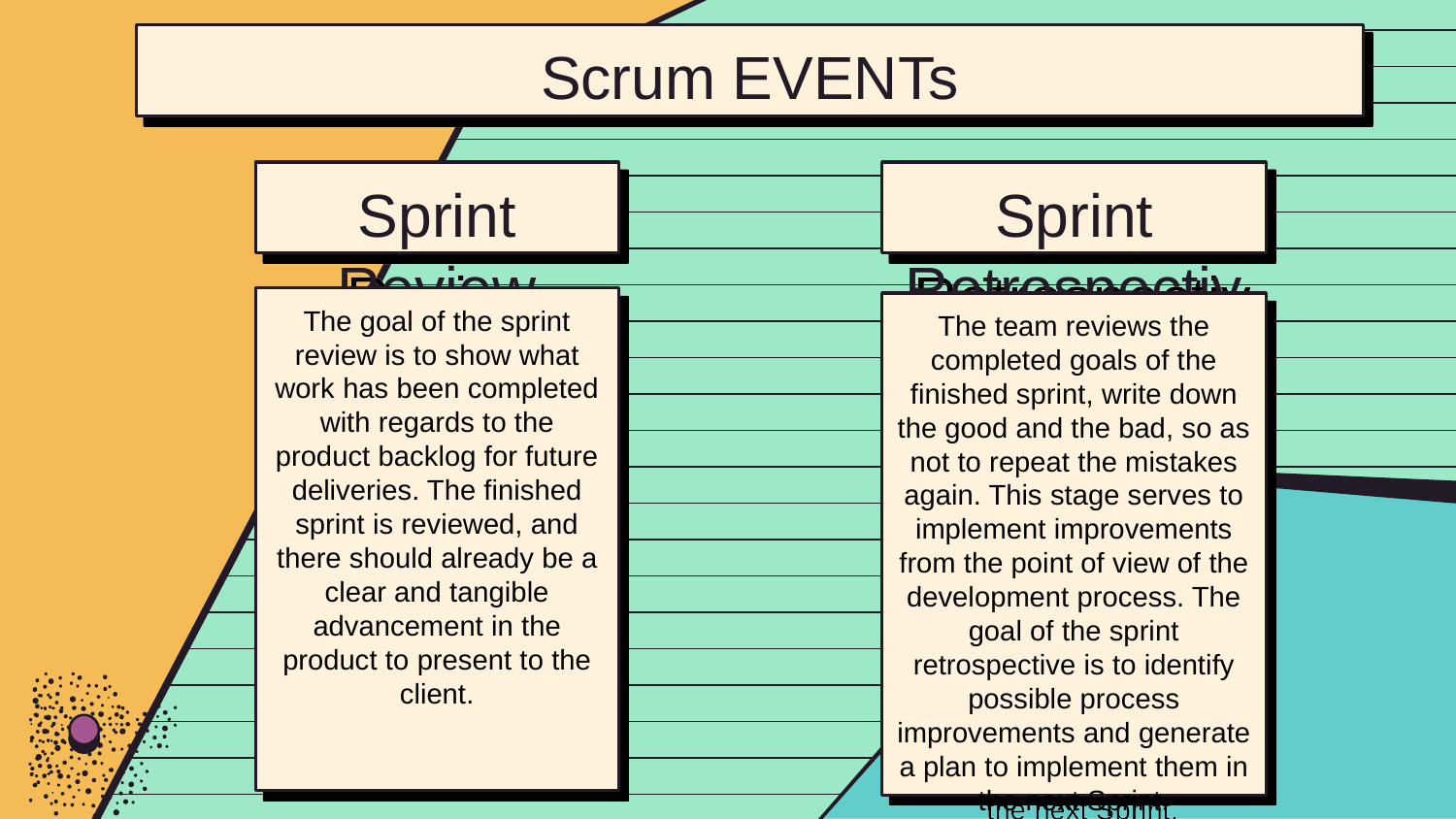

Scrum EVENTs
# Sprint Review
Sprint Retrospective
The goal of the sprint review is to show what work has been completed with regards to the product backlog for future deliveries. The finished sprint is reviewed, and there should already be a clear and tangible advancement in the product to present to the client.
The team reviews the completed goals of the finished sprint, write down the good and the bad, so as not to repeat the mistakes again. This stage serves to implement improvements from the point of view of the development process. The goal of the sprint retrospective is to identify possible process improvements and generate a plan to implement them in the next Sprint.